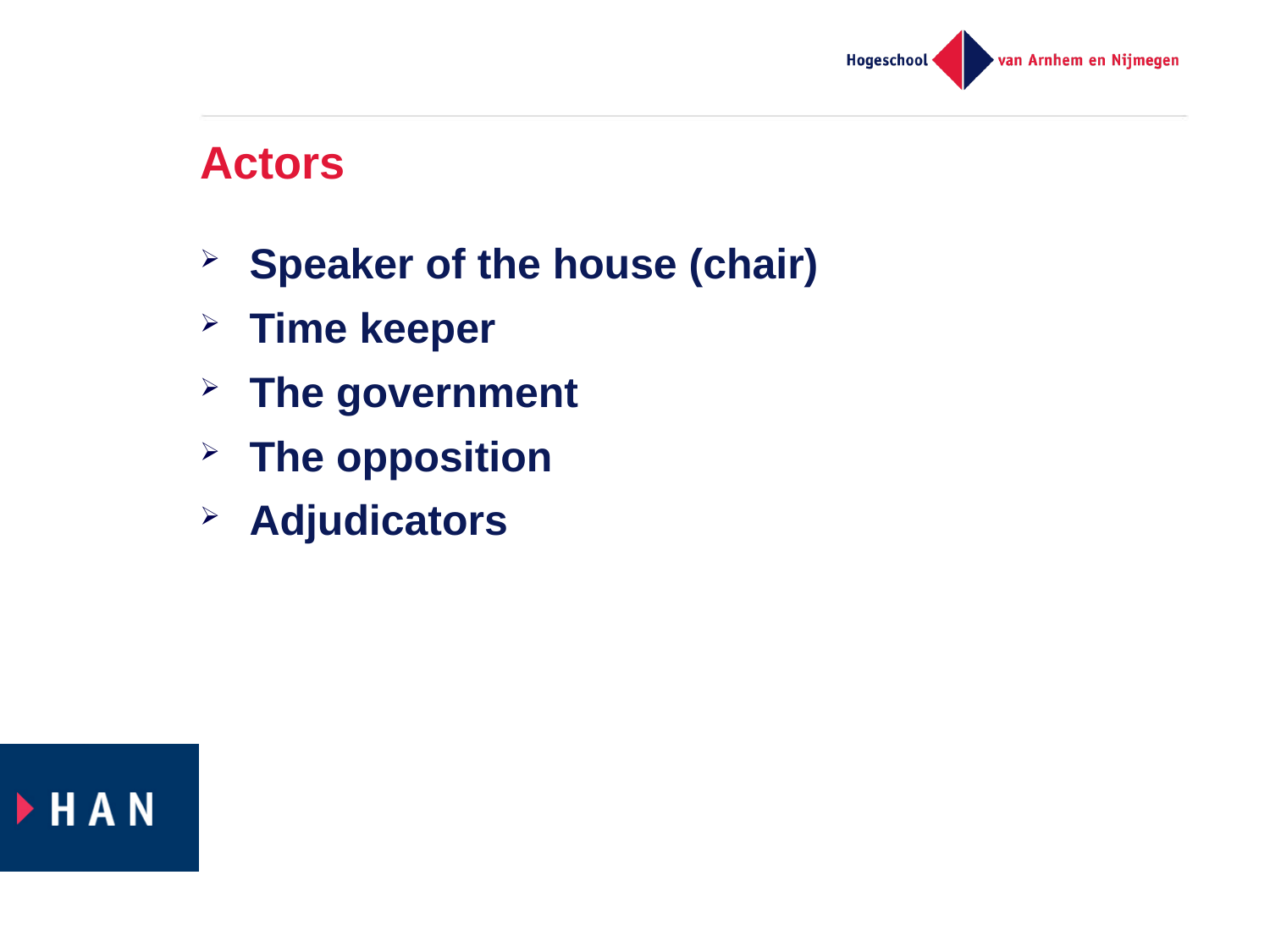

# Actors
Speaker of the house (chair)
Time keeper
The government
The opposition
Adjudicators